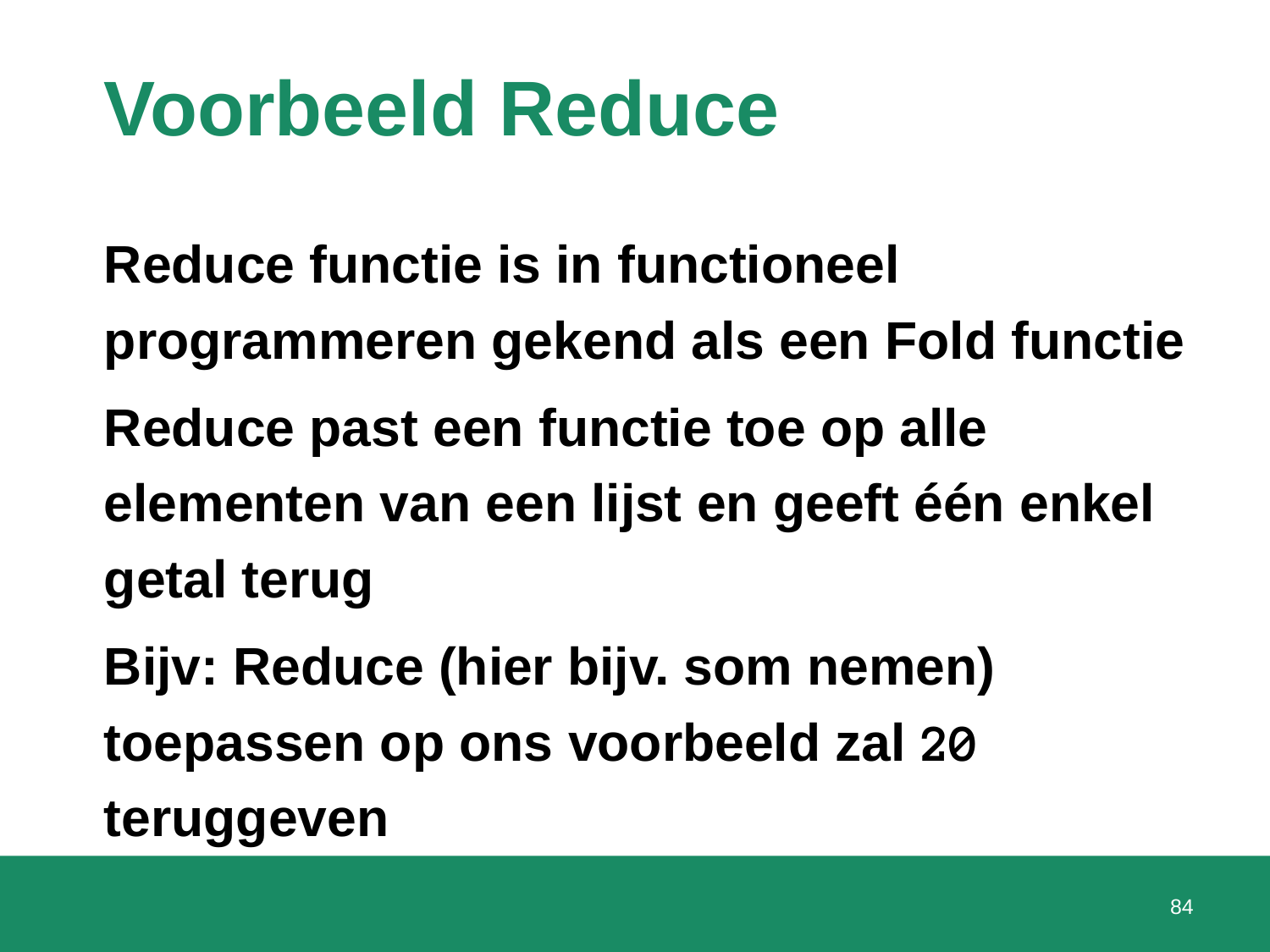

# Voorbeeld Reduce
Reduce functie is in functioneel programmeren gekend als een Fold functie
Reduce past een functie toe op alle elementen van een lijst en geeft één enkel getal terug
Bijv: Reduce (hier bijv. som nemen) toepassen op ons voorbeeld zal 20 teruggeven
84